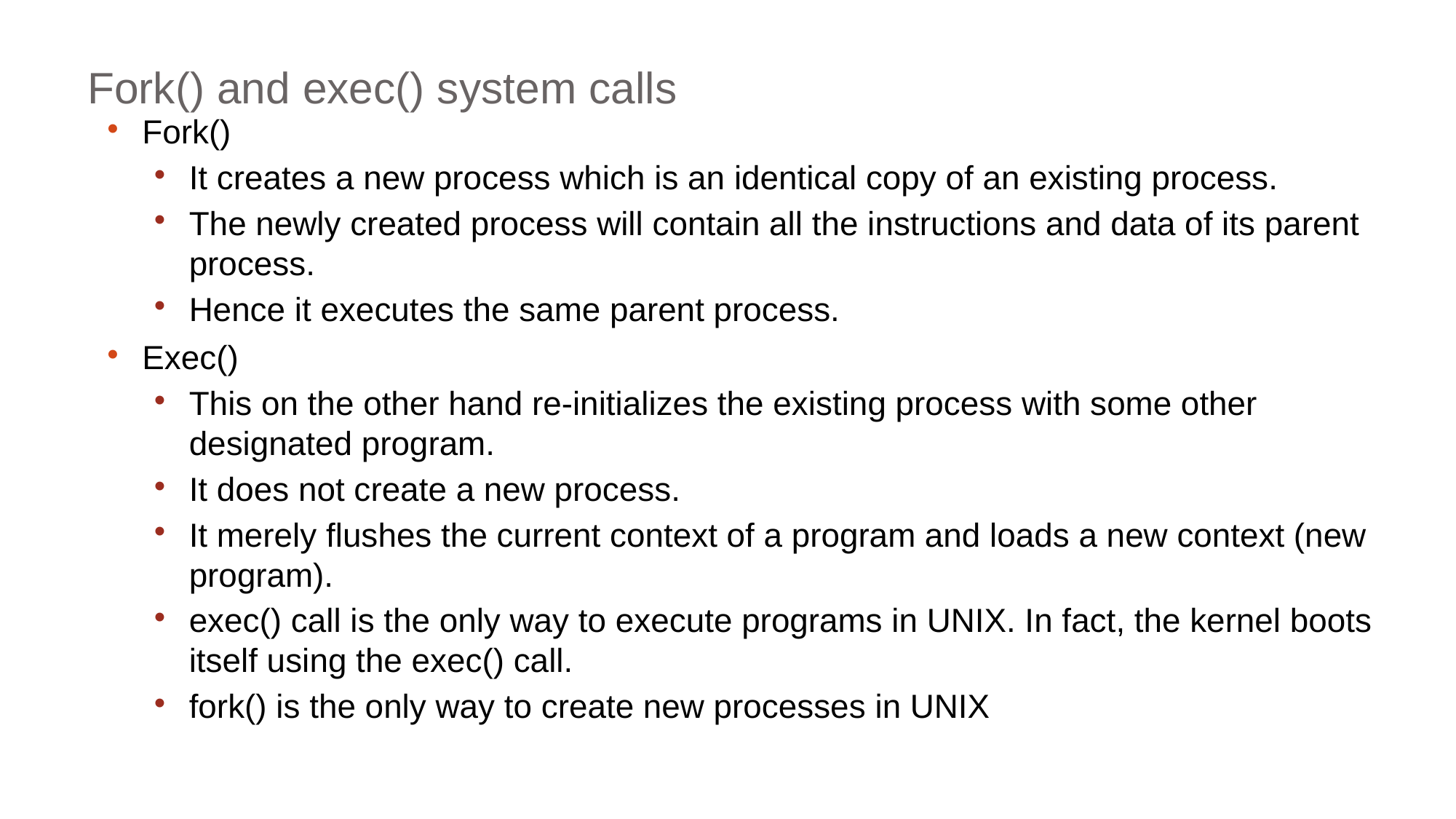

Fork() and exec() system calls
Fork()
It creates a new process which is an identical copy of an existing process.
The newly created process will contain all the instructions and data of its parent process.
Hence it executes the same parent process.
Exec()
This on the other hand re-initializes the existing process with some other designated program.
It does not create a new process.
It merely flushes the current context of a program and loads a new context (new program).
exec() call is the only way to execute programs in UNIX. In fact, the kernel boots itself using the exec() call.
fork() is the only way to create new processes in UNIX